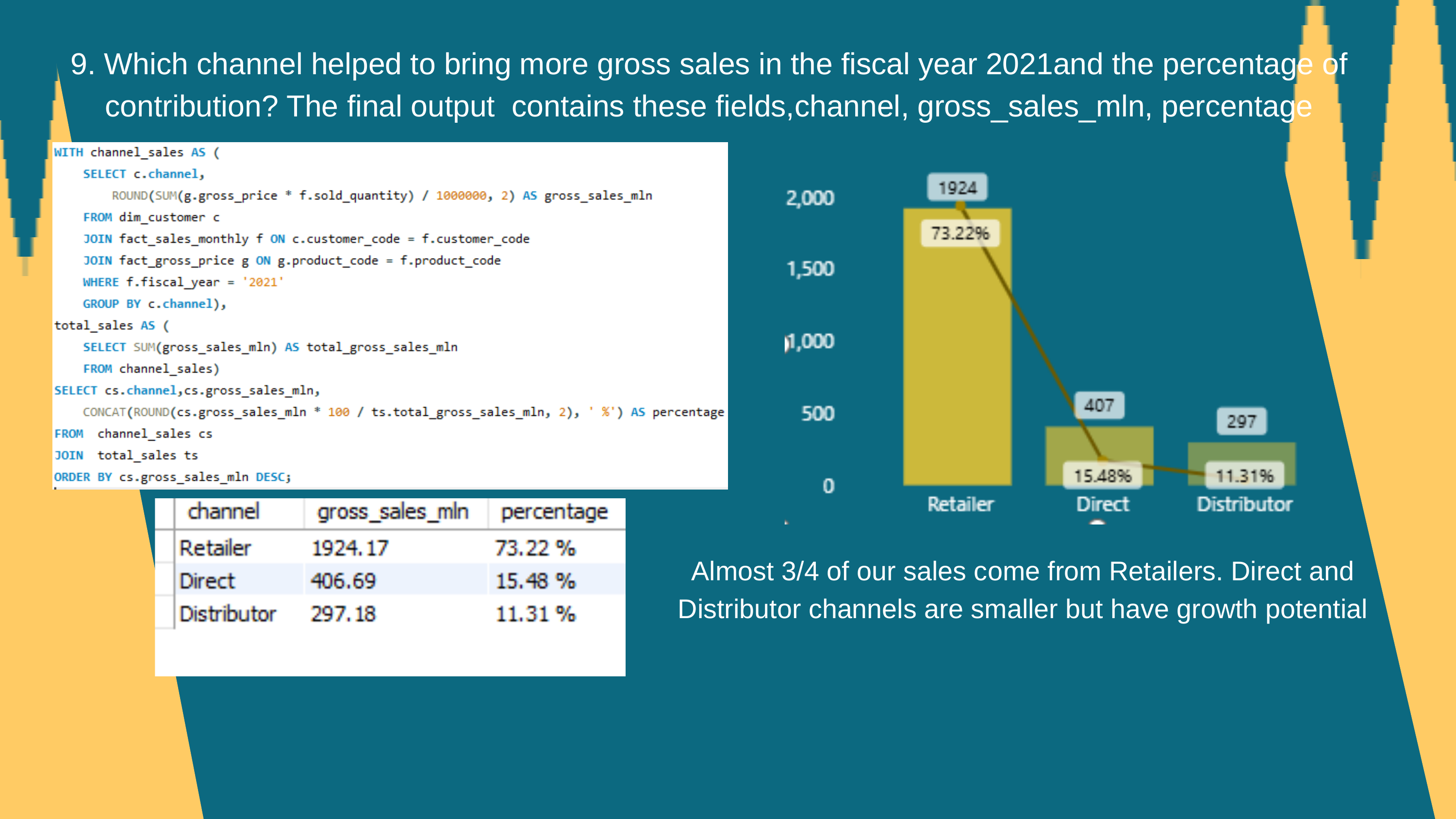

9. Which channel helped to bring more gross sales in the fiscal year 2021and the percentage of contribution? The final output  contains these fields,channel, gross_sales_mln, percentage

Almost 3/4 of our sales come from Retailers. Direct and Distributor channels are smaller but have growth potential